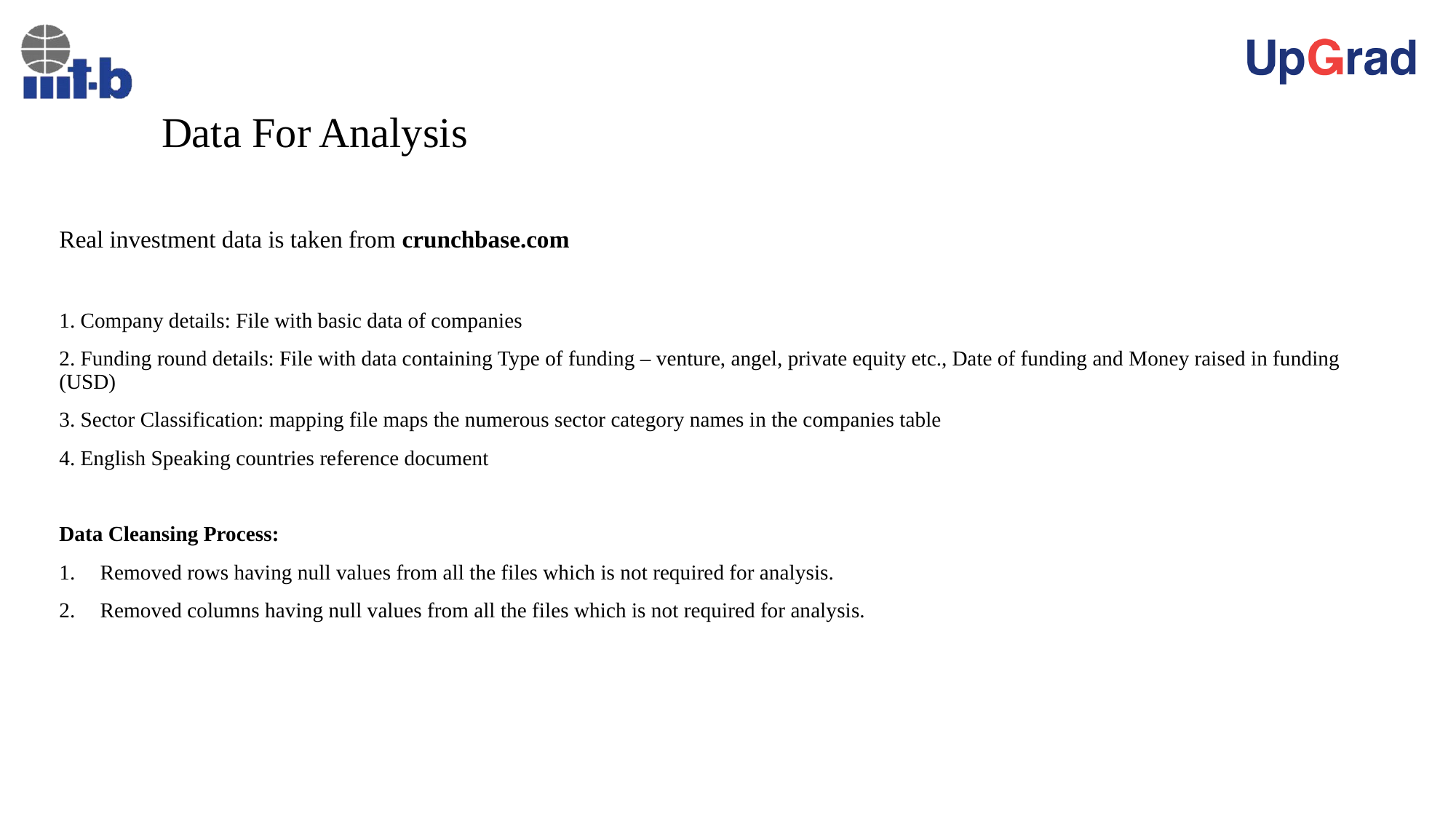

# Data For Analysis
Real investment data is taken from crunchbase.com

1. Company details: File with basic data of companies
2. Funding round details: File with data containing Type of funding – venture, angel, private equity etc., Date of funding and Money raised in funding (USD)
3. Sector Classification: mapping file maps the numerous sector category names in the companies table
4. English Speaking countries reference document

Data Cleansing Process:
Removed rows having null values from all the files which is not required for analysis.
Removed columns having null values from all the files which is not required for analysis.